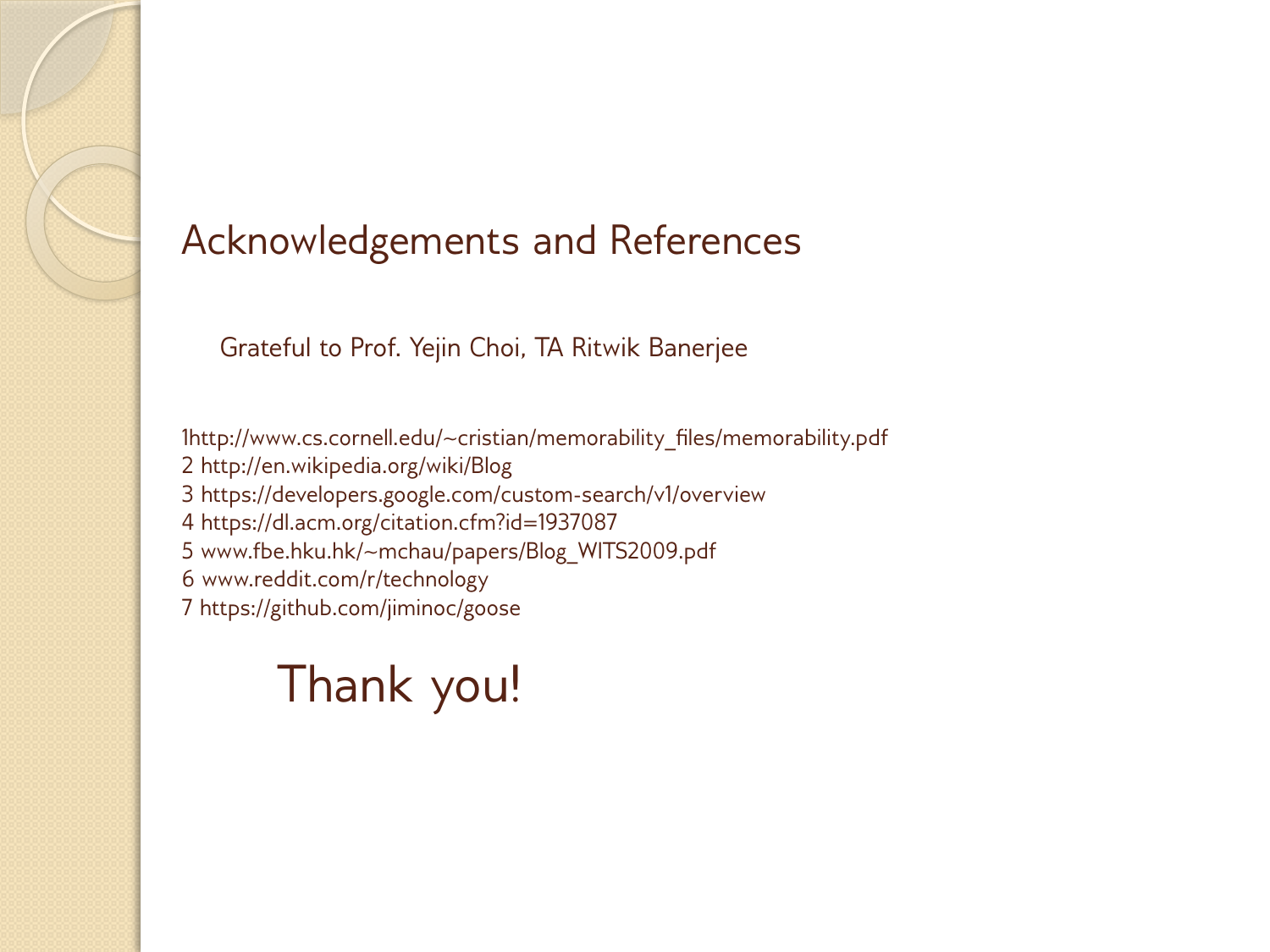

# Acknowledgements and References Grateful to Prof. Yejin Choi, TA Ritwik Banerjee 1http://www.cs.cornell.edu/~cristian/memorability_files/memorability.pdf 2 http://en.wikipedia.org/wiki/Blog 3 https://developers.google.com/custom-search/v1/overview 4 https://dl.acm.org/citation.cfm?id=1937087 5 www.fbe.hku.hk/~mchau/papers/Blog_WITS2009.pdf 6 www.reddit.com/r/technology 7 https://github.com/jiminoc/goose Thank you!